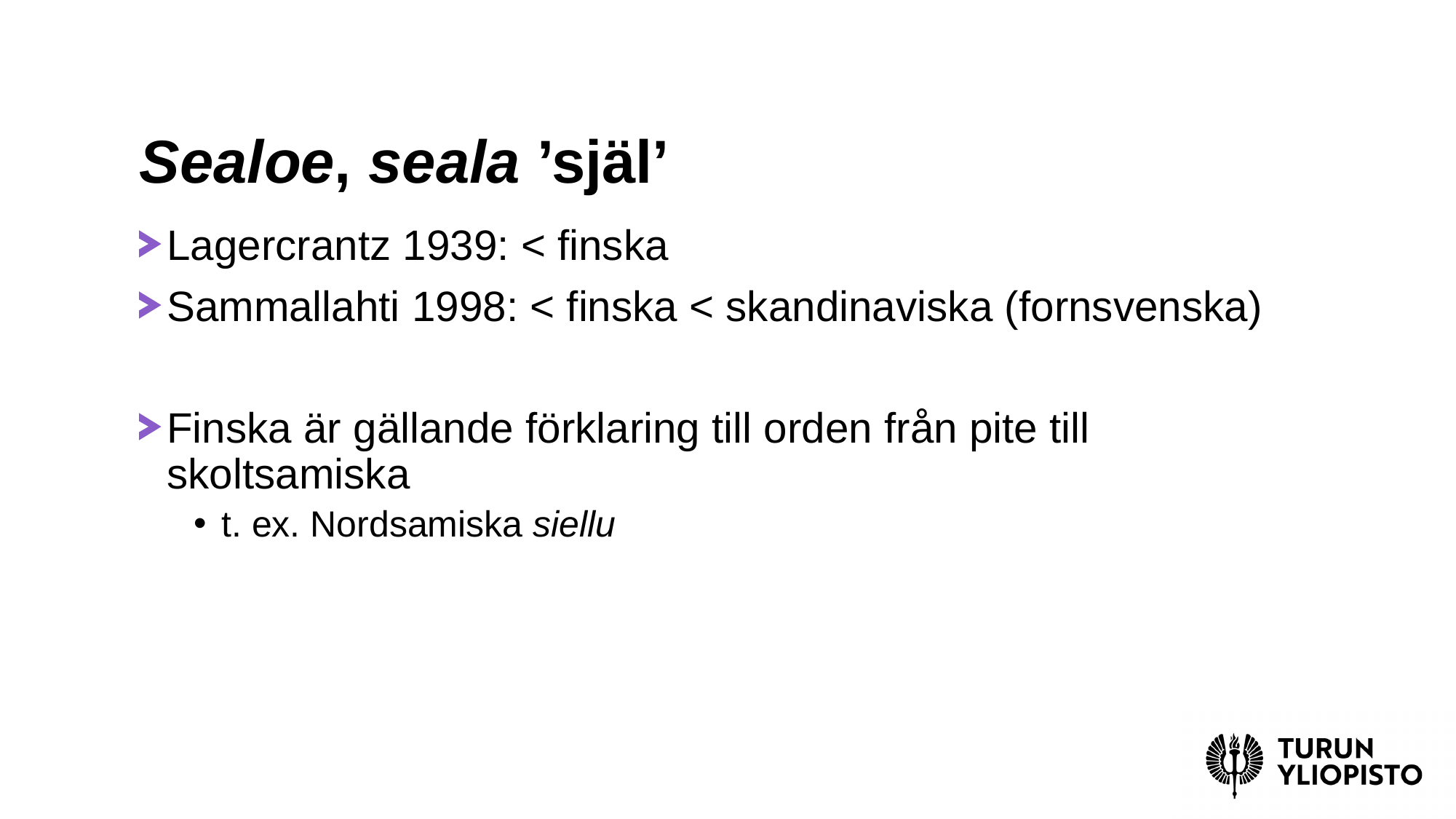

# Sealoe, seala ’själ’
Lagercrantz 1939: < finska
Sammallahti 1998: < finska < skandinaviska (fornsvenska)

Finska är gällande förklaring till orden från pite till skoltsamiska
t. ex. Nordsamiska siellu